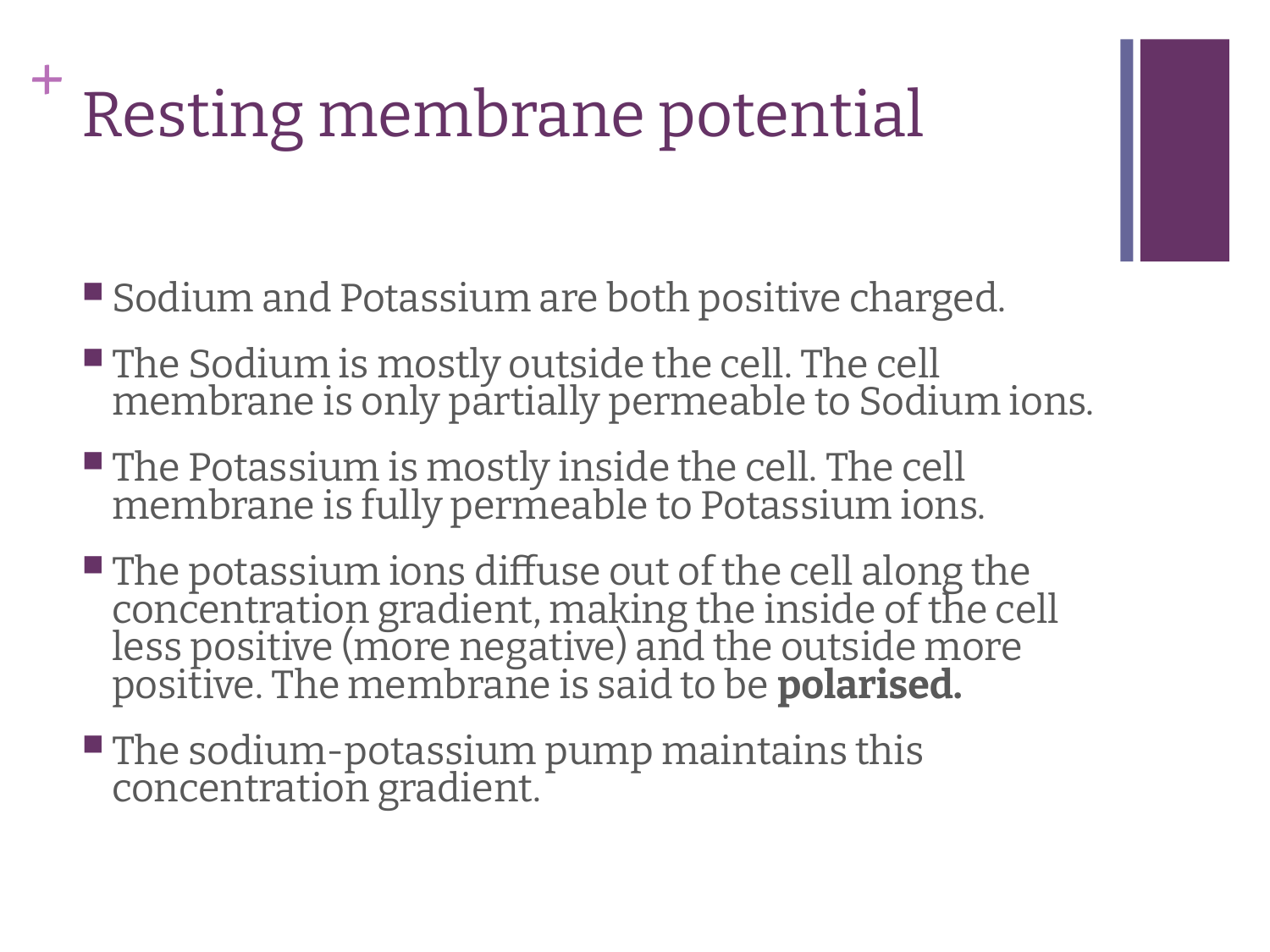

# Resting membrane potential
Sodium and Potassium are both positive charged.
The Sodium is mostly outside the cell. The cell membrane is only partially permeable to Sodium ions.
The Potassium is mostly inside the cell. The cell membrane is fully permeable to Potassium ions.
The potassium ions diffuse out of the cell along the concentration gradient, making the inside of the cell less positive (more negative) and the outside more positive. The membrane is said to be polarised.
The sodium-potassium pump maintains this concentration gradient.